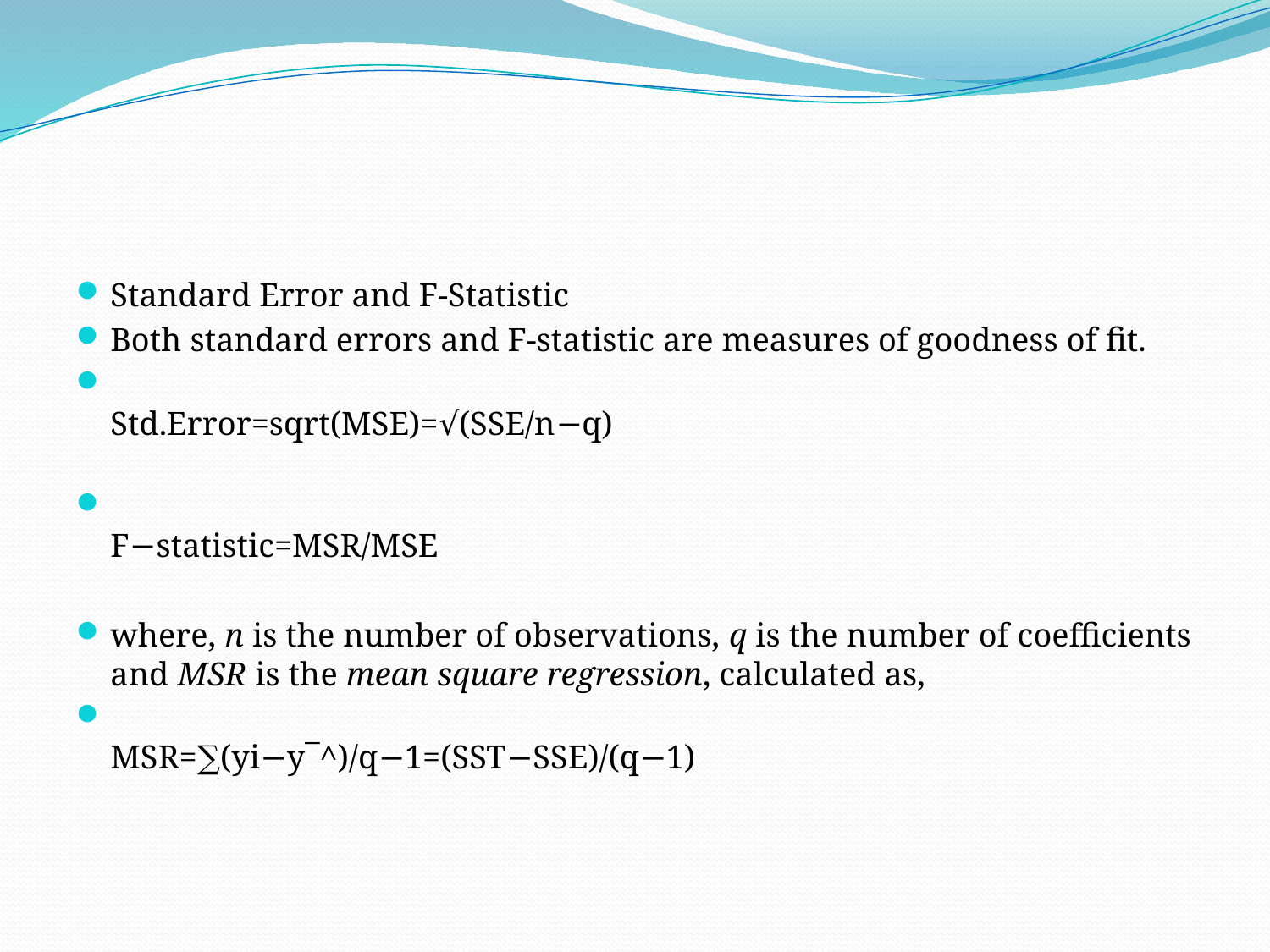

#
Standard Error and F-Statistic
Both standard errors and F-statistic are measures of goodness of fit.
Std.Error=sqrt(MSE)=√(SSE/n−q)
F−statistic=MSR/MSE

where, n is the number of observations, q is the number of coefficients and MSR is the mean square regression, calculated as,
MSR=∑(yi−y¯^)/q−1=(SST−SSE)/(q−1)